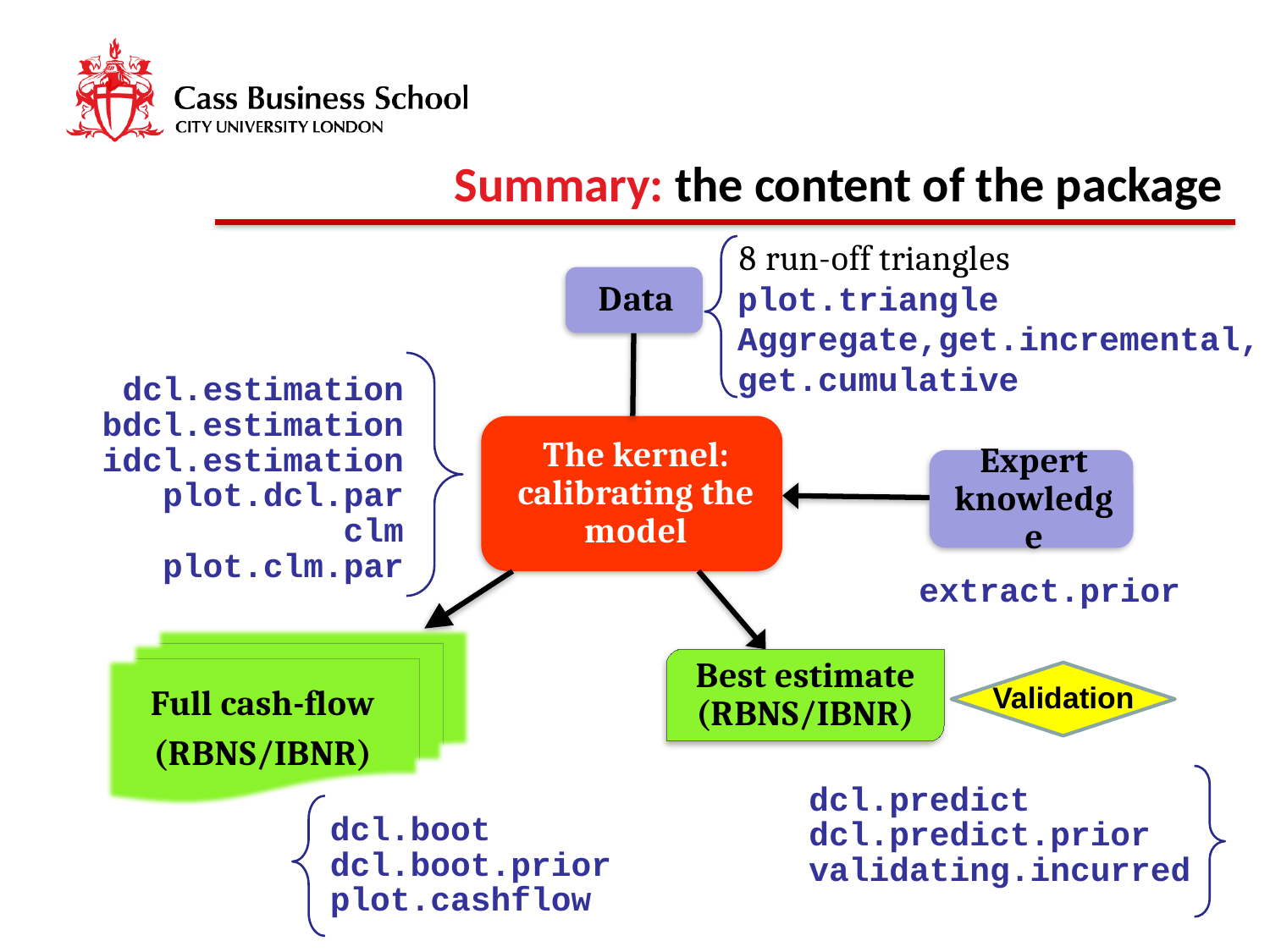

# Summary: the content of the package
8 run-off triangles
plot.triangle
Aggregate,get.incremental, get.cumulative

The kernel: calibrating the model
Data
Expert knowledge
Best estimate (RBNS/IBNR)
Full cash-flow
(RBNS/IBNR)

dcl.estimation
bdcl.estimation
idcl.estimation
plot.dcl.par
clm
plot.clm.par
extract.prior

Validation

dcl.predict
dcl.predict.prior
validating.incurred

dcl.boot
dcl.boot.prior
plot.cashflow